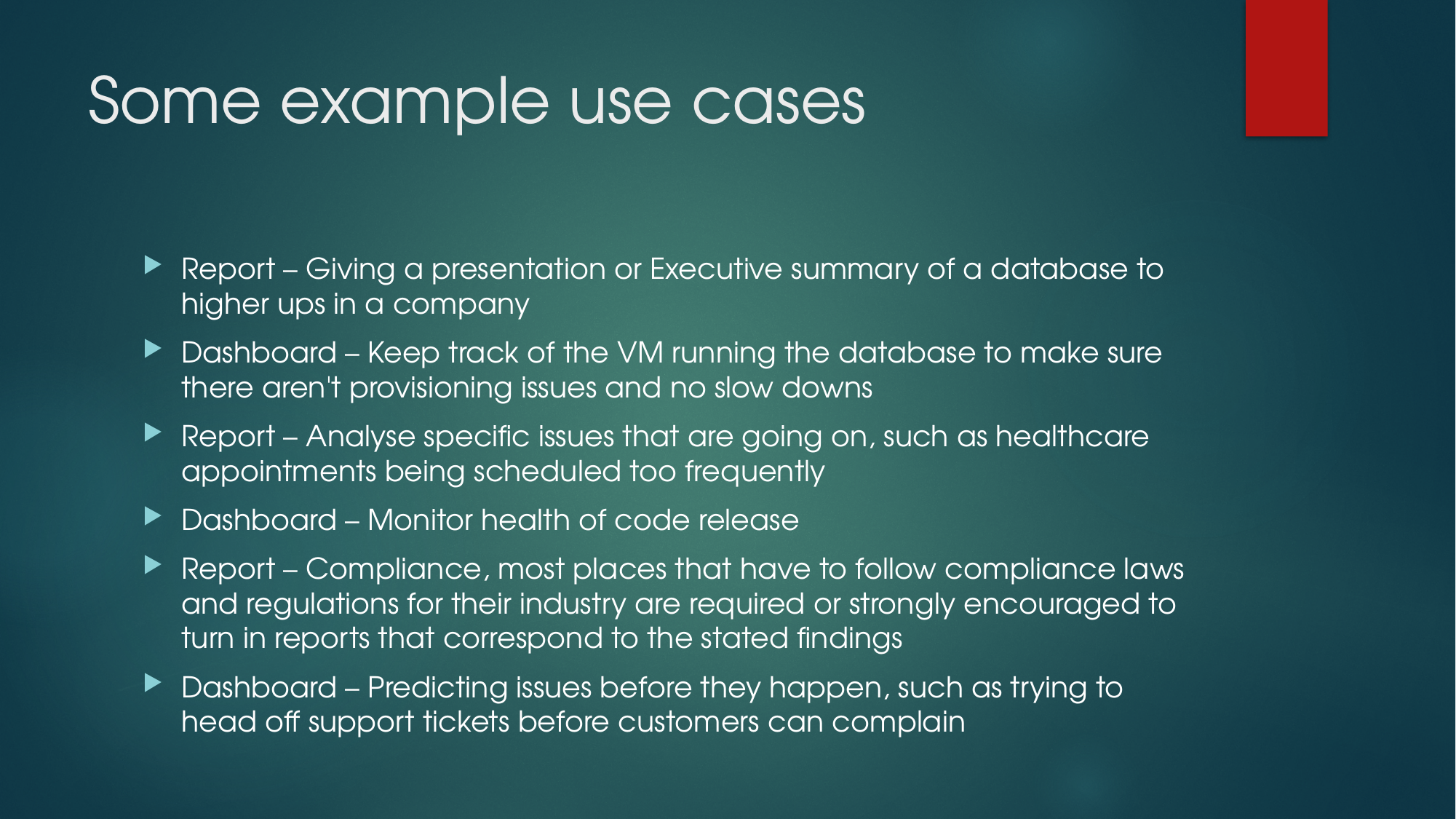

# Some example use cases
Report – Giving a presentation or Executive summary of a database to higher ups in a company
Dashboard – Keep track of the VM running the database to make sure there aren't provisioning issues and no slow downs
Report – Analyse specific issues that are going on, such as healthcare appointments being scheduled too frequently
Dashboard – Monitor health of code release
Report – Compliance, most places that have to follow compliance laws and regulations for their industry are required or strongly encouraged to turn in reports that correspond to the stated findings
Dashboard – Predicting issues before they happen, such as trying to head off support tickets before customers can complain